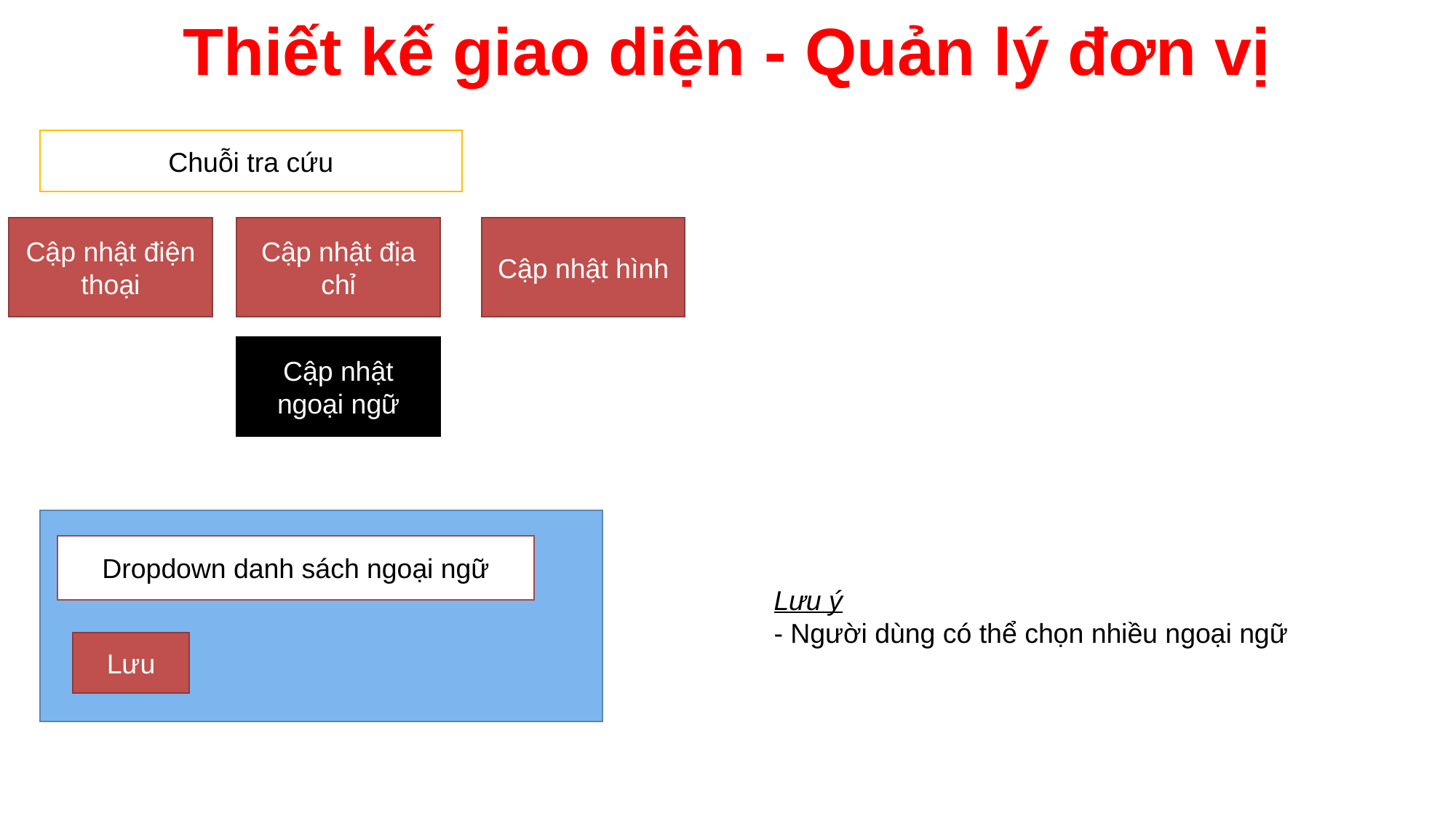

# Thiết kế giao diện - Quản lý đơn vị
Chuỗi tra cứu
Cập nhật điện thoại
Cập nhật địa chỉ
Cập nhật hình
Cập nhật ngoại ngữ

Dropdown danh sách ngoại ngữ
Lưu ý
- Người dùng có thể chọn nhiều ngoại ngữ
Lưu